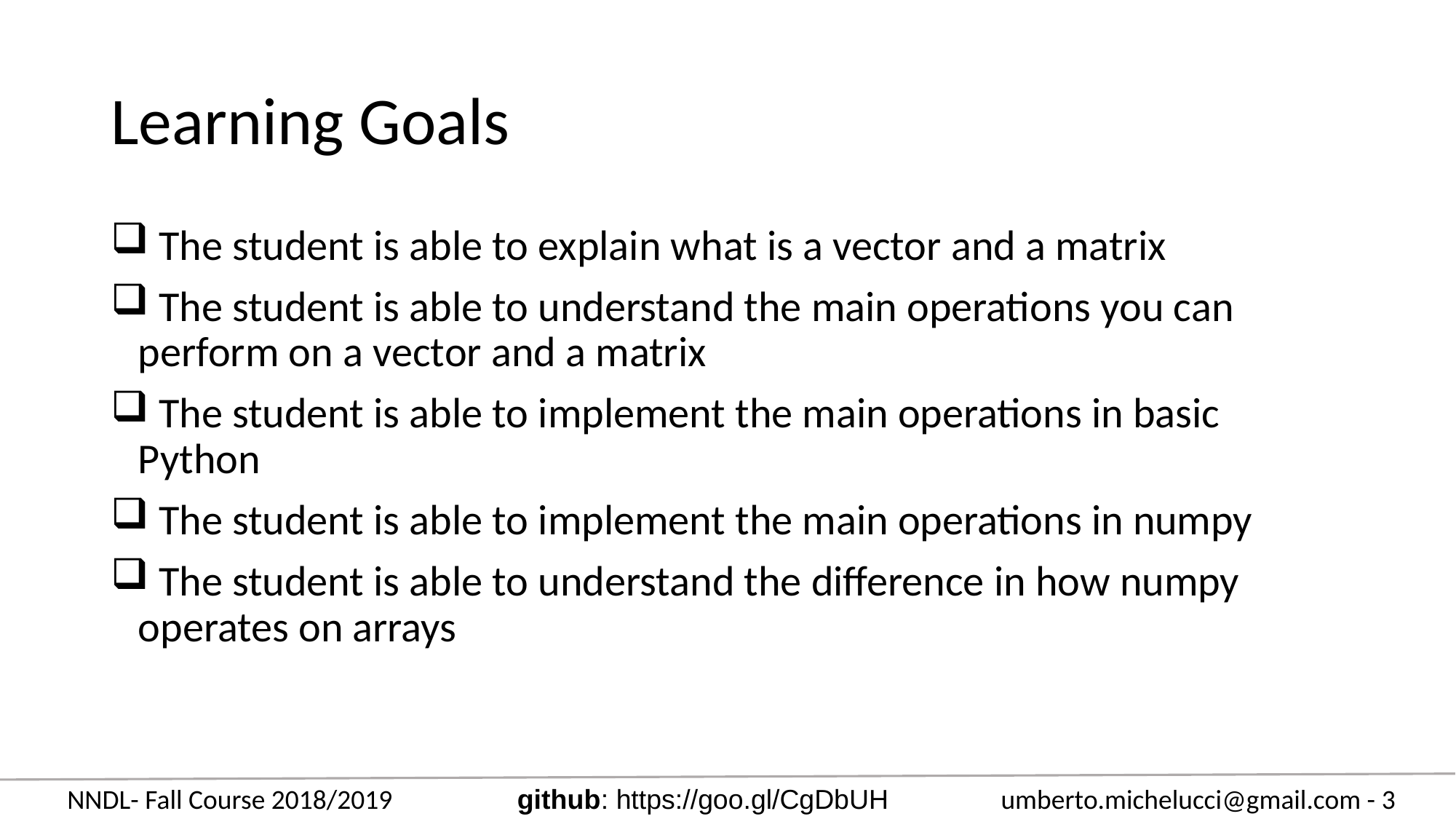

# Learning Goals
 The student is able to explain what is a vector and a matrix
 The student is able to understand the main operations you can perform on a vector and a matrix
 The student is able to implement the main operations in basic Python
 The student is able to implement the main operations in numpy
 The student is able to understand the difference in how numpy operates on arrays